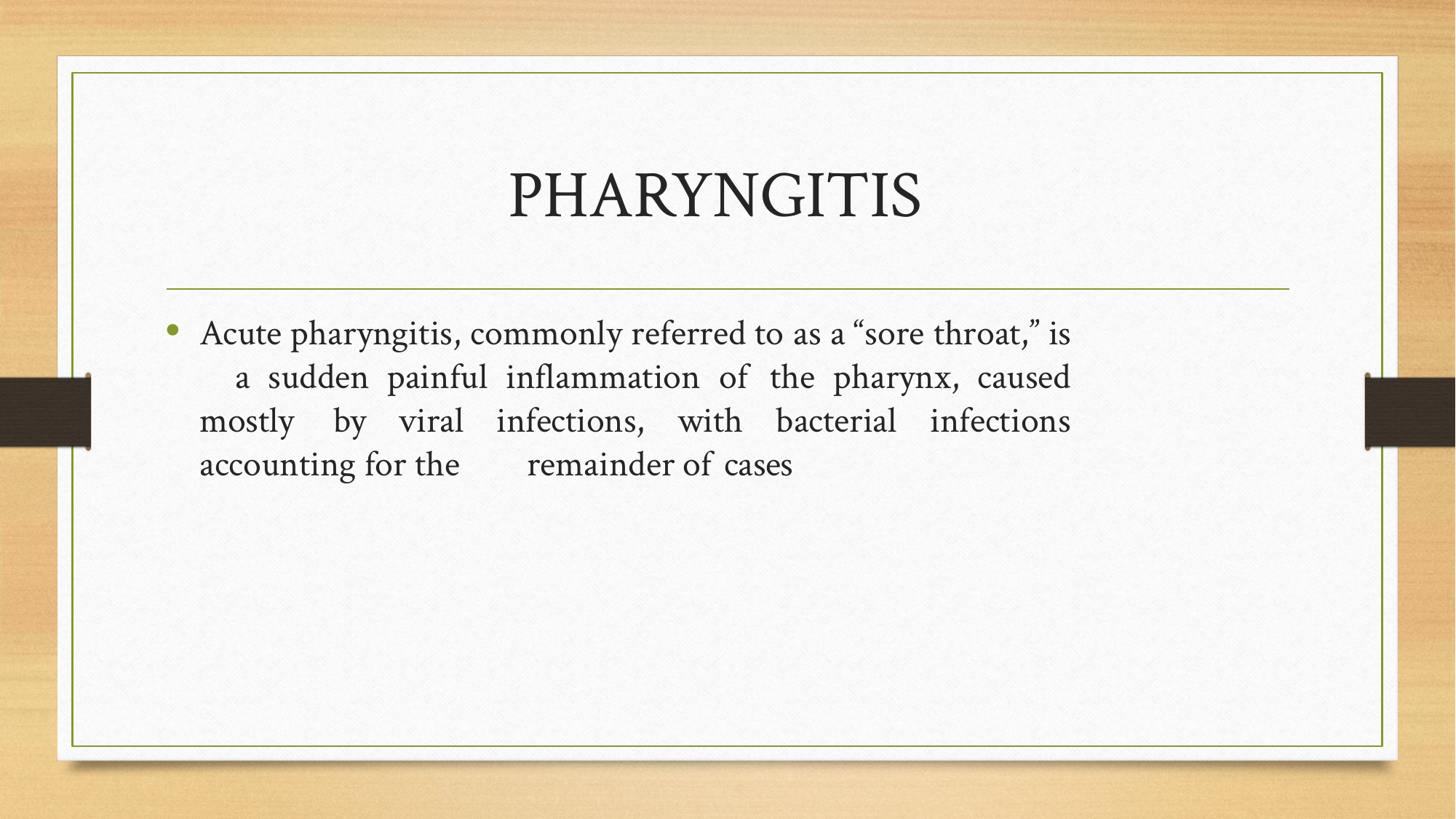

# PHARYNGITIS
Acute pharyngitis, commonly referred to as a “sore throat,” is 	a sudden painful inflammation of the pharynx, caused mostly 	by viral infections, with bacterial infections accounting for the 	remainder of cases